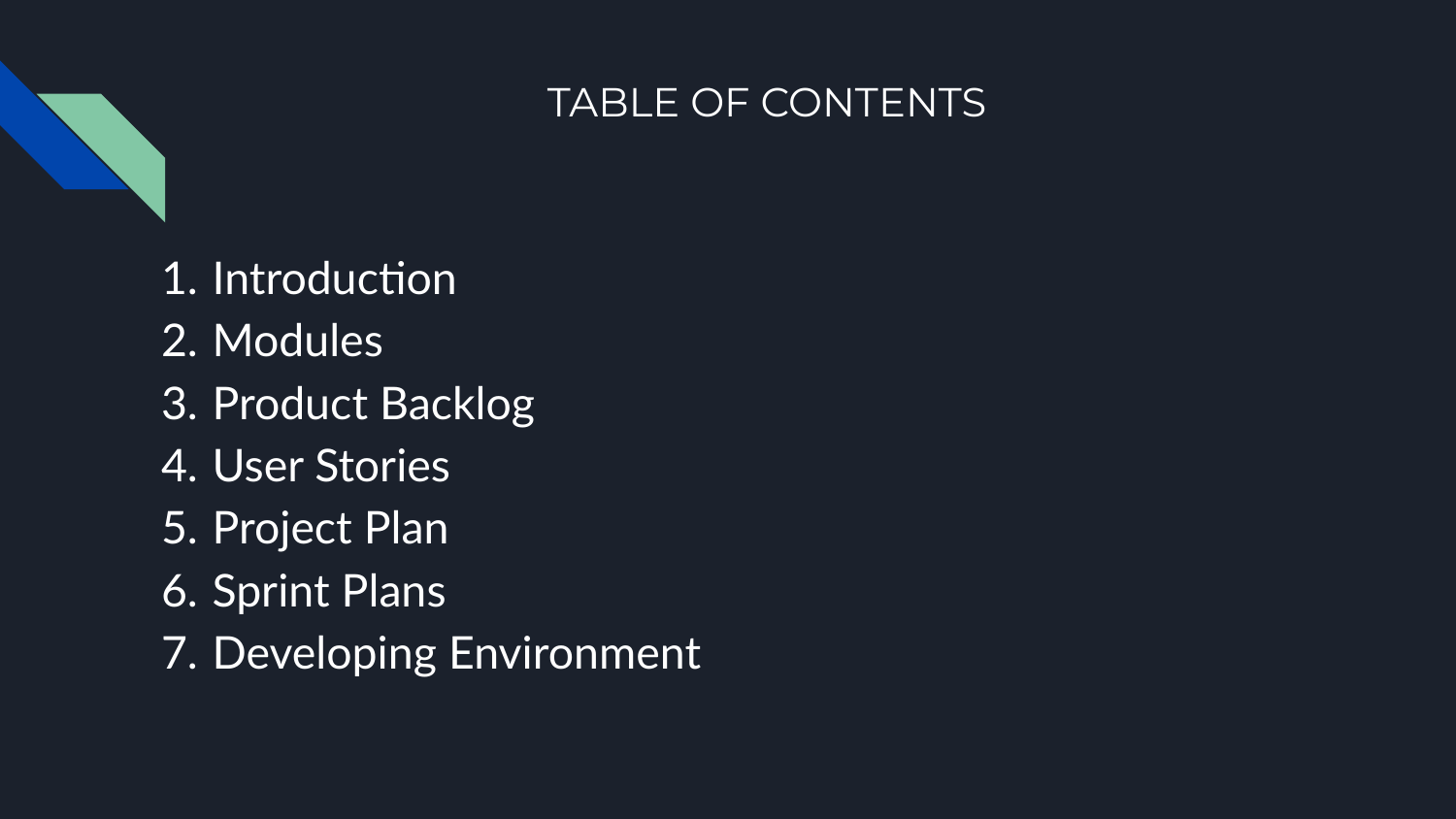

# TABLE OF CONTENTS
Introduction
Modules
Product Backlog
User Stories
Project Plan
Sprint Plans
Developing Environment